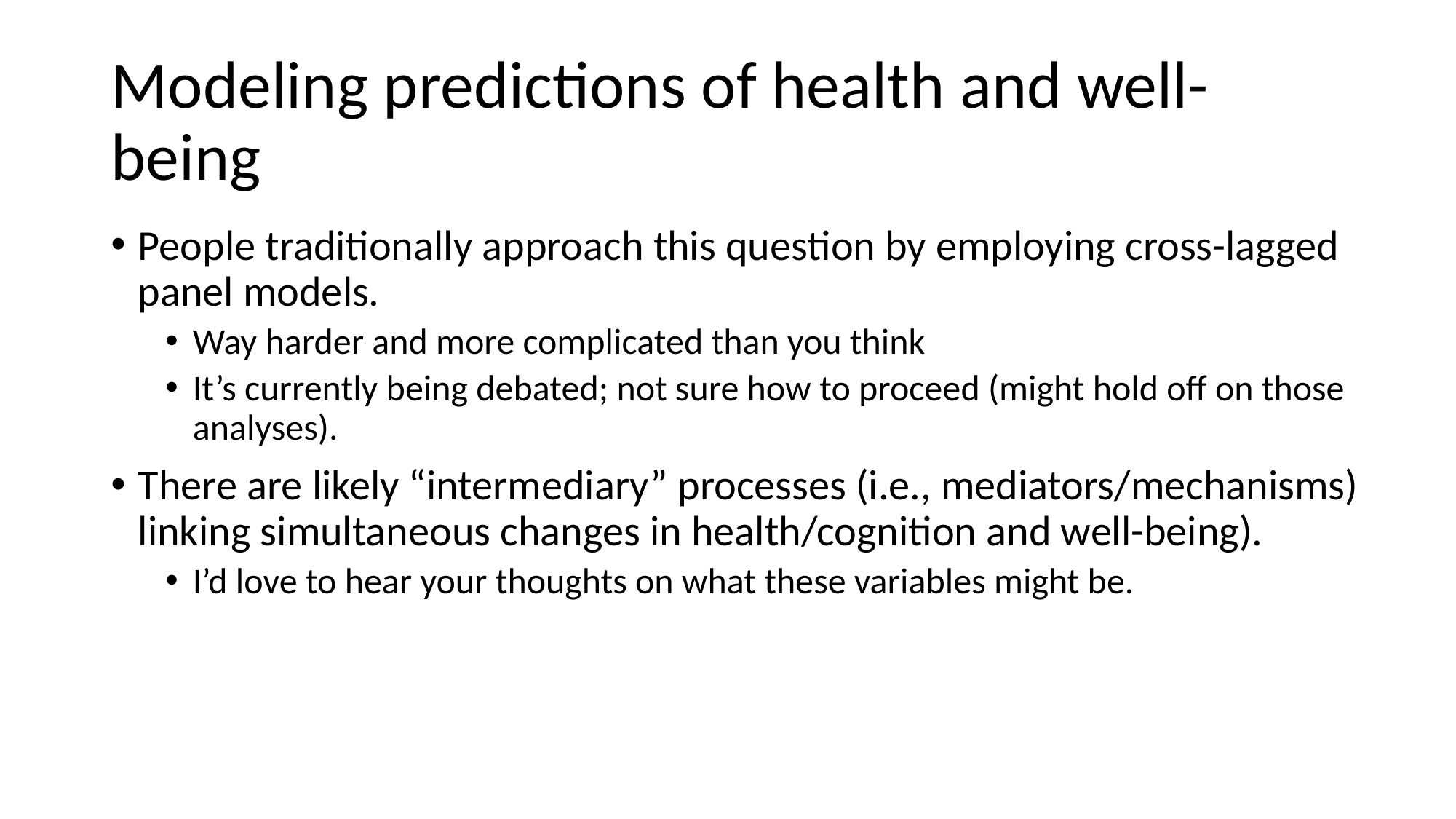

# Modeling predictions of health and well-being
People traditionally approach this question by employing cross-lagged panel models.
Way harder and more complicated than you think
It’s currently being debated; not sure how to proceed (might hold off on those analyses).
There are likely “intermediary” processes (i.e., mediators/mechanisms) linking simultaneous changes in health/cognition and well-being).
I’d love to hear your thoughts on what these variables might be.